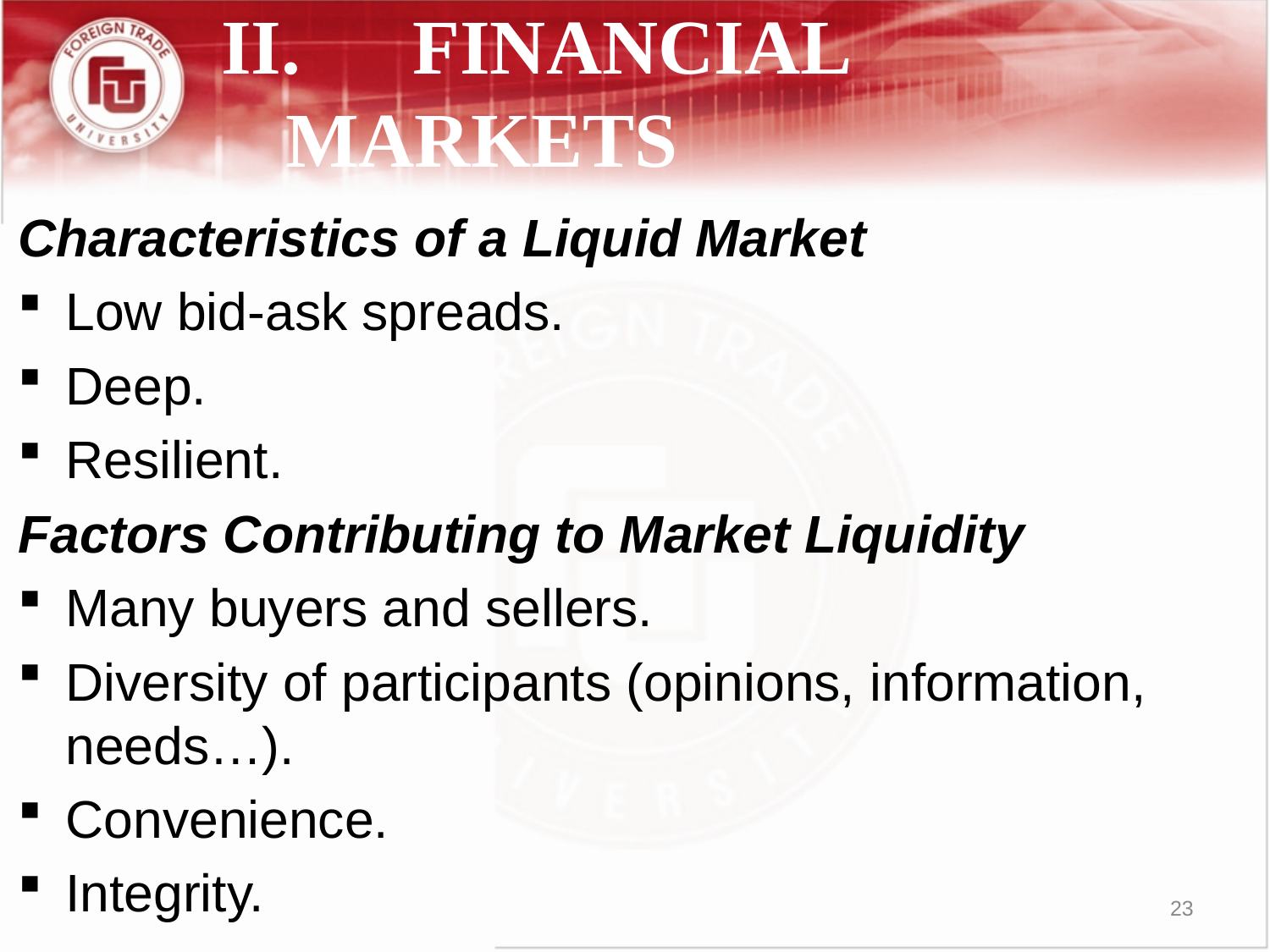

# II.	FINANCIAL MARKETS
Characteristics of a Liquid Market
Low bid-ask spreads.
Deep.
Resilient.
Factors Contributing to Market Liquidity
Many buyers and sellers.
Diversity of participants (opinions, information, needs…).
Convenience.
Integrity.

23